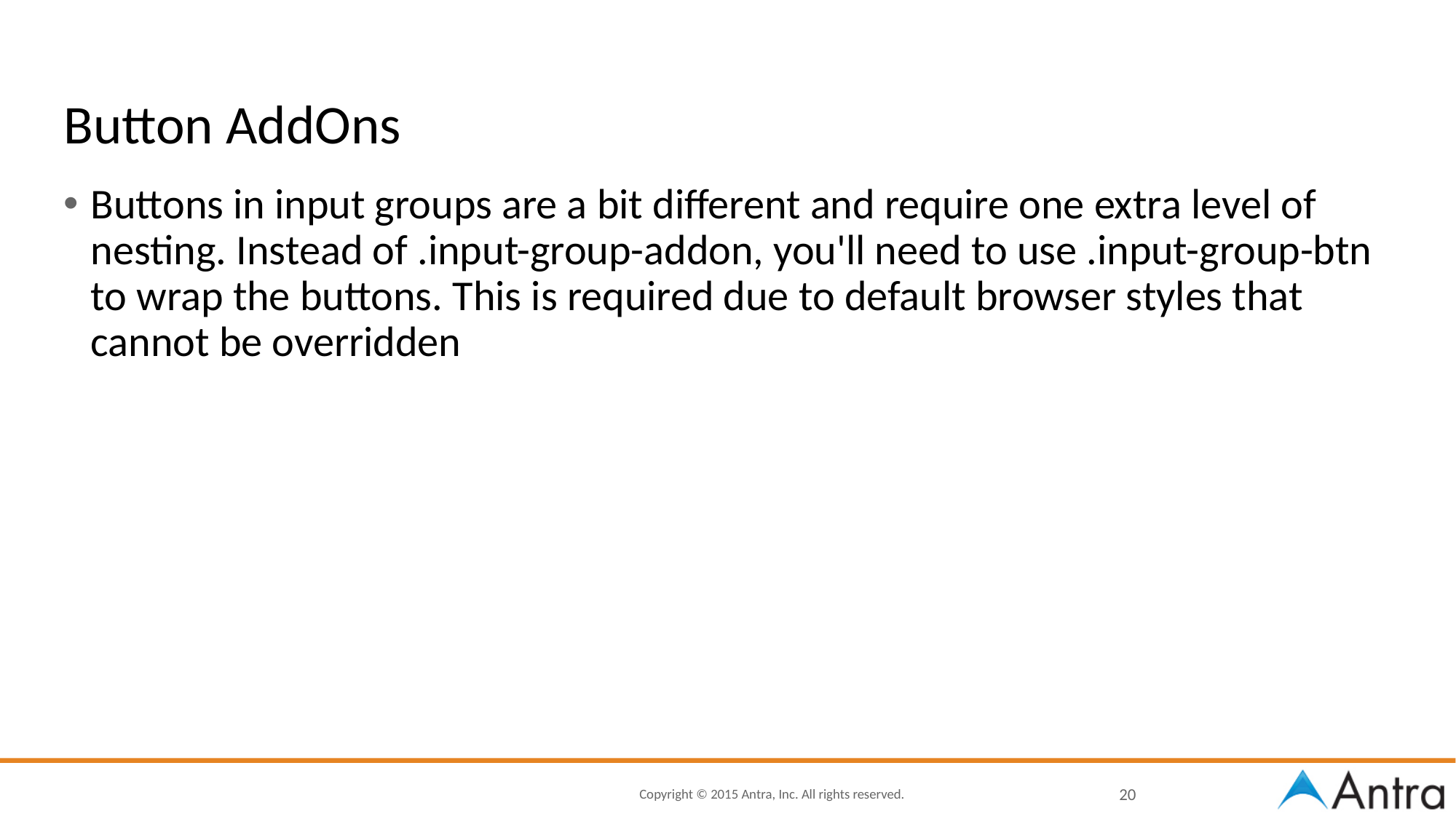

# Button AddOns
Buttons in input groups are a bit different and require one extra level of nesting. Instead of .input-group-addon, you'll need to use .input-group-btn to wrap the buttons. This is required due to default browser styles that cannot be overridden
20